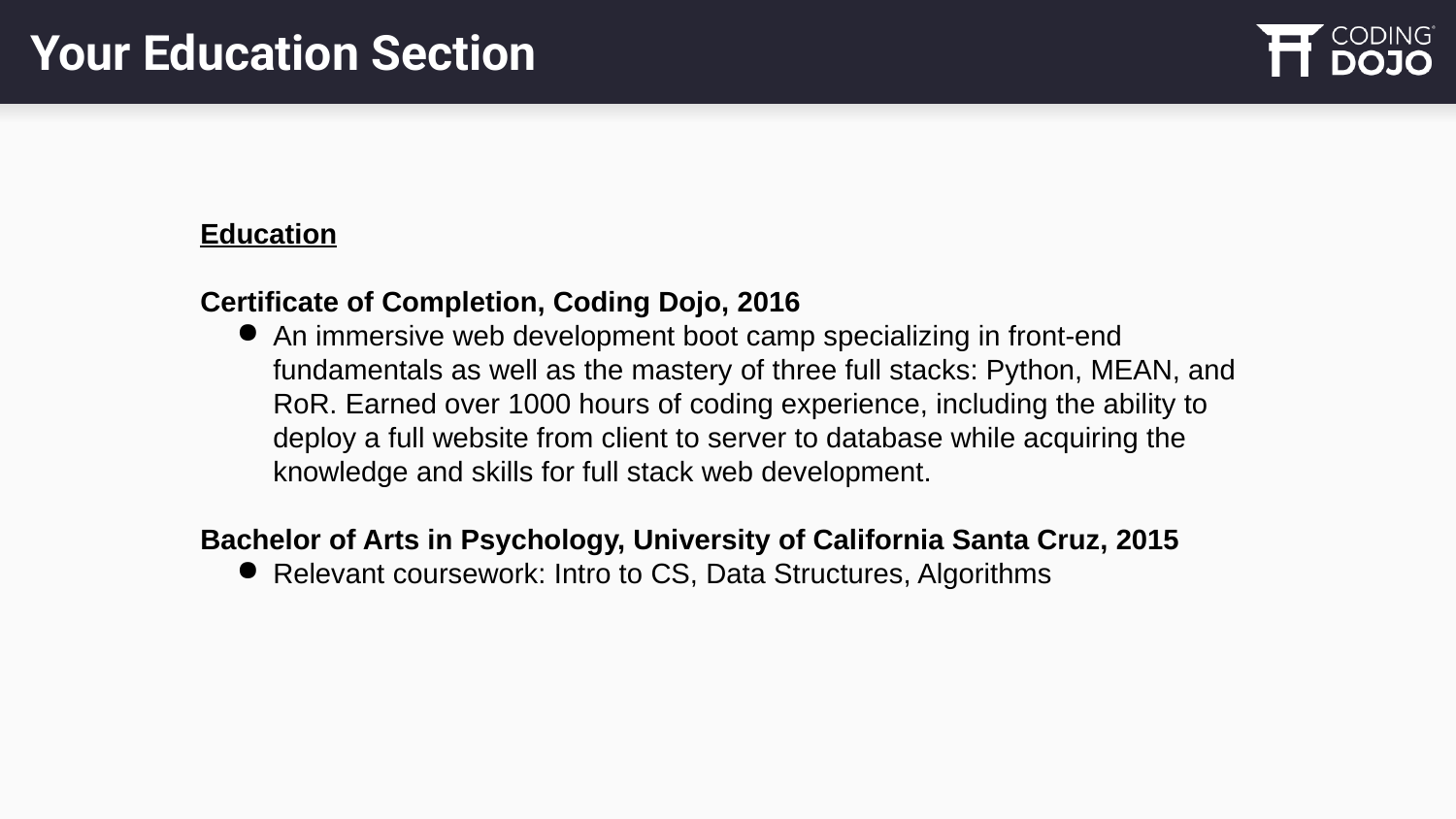

# Your Education Section
Education

Certificate of Completion, Coding Dojo, 2016
An immersive web development boot camp specializing in front-end fundamentals as well as the mastery of three full stacks: Python, MEAN, and RoR. Earned over 1000 hours of coding experience, including the ability to deploy a full website from client to server to database while acquiring the knowledge and skills for full stack web development.

Bachelor of Arts in Psychology, University of California Santa Cruz, 2015
Relevant coursework: Intro to CS, Data Structures, Algorithms